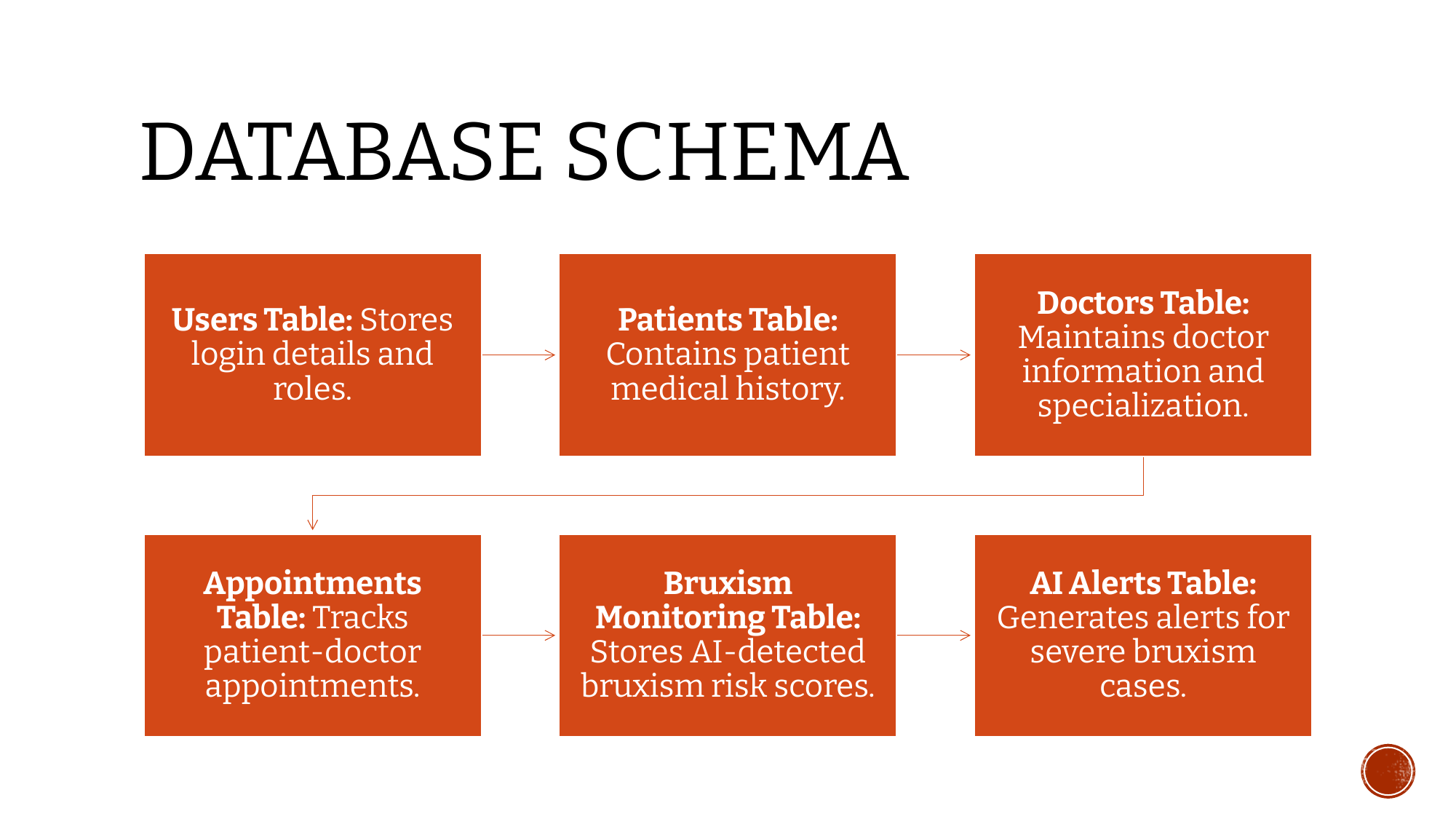

# Database Schema

Users Table: Stores login details and roles.

Patients Table: Contains patient medical history.

Doctors Table: Maintains doctor information and specialization.

Appointments Table: Tracks patient-doctor appointments.

Bruxism Monitoring Table: Stores AI-detected bruxism risk scores.
AI Alerts Table: Generates alerts for severe bruxism cases.